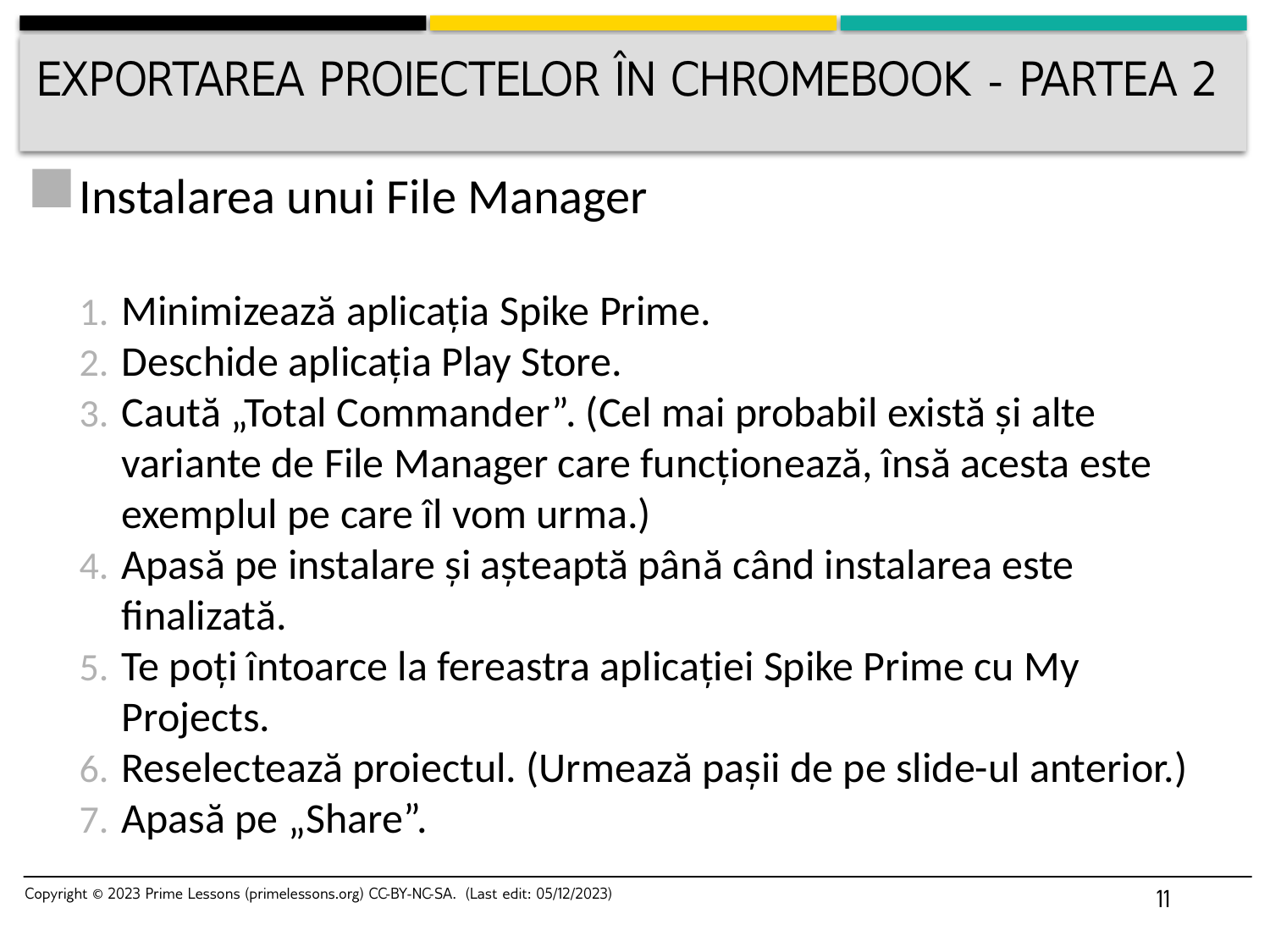

# Exportarea proiectelor în chromebook - partea 2
Instalarea unui File Manager

Minimizează aplicația Spike Prime.
Deschide aplicația Play Store.
Caută „Total Commander”. (Cel mai probabil există și alte variante de File Manager care funcționează, însă acesta este exemplul pe care îl vom urma.)
Apasă pe instalare și așteaptă până când instalarea este finalizată.
Te poți întoarce la fereastra aplicației Spike Prime cu My Projects.
Reselectează proiectul. (Urmează pașii de pe slide-ul anterior.)
Apasă pe „Share”.

11
Copyright © 2023 Prime Lessons (primelessons.org) CC-BY-NC-SA.  (Last edit: 05/12/2023)